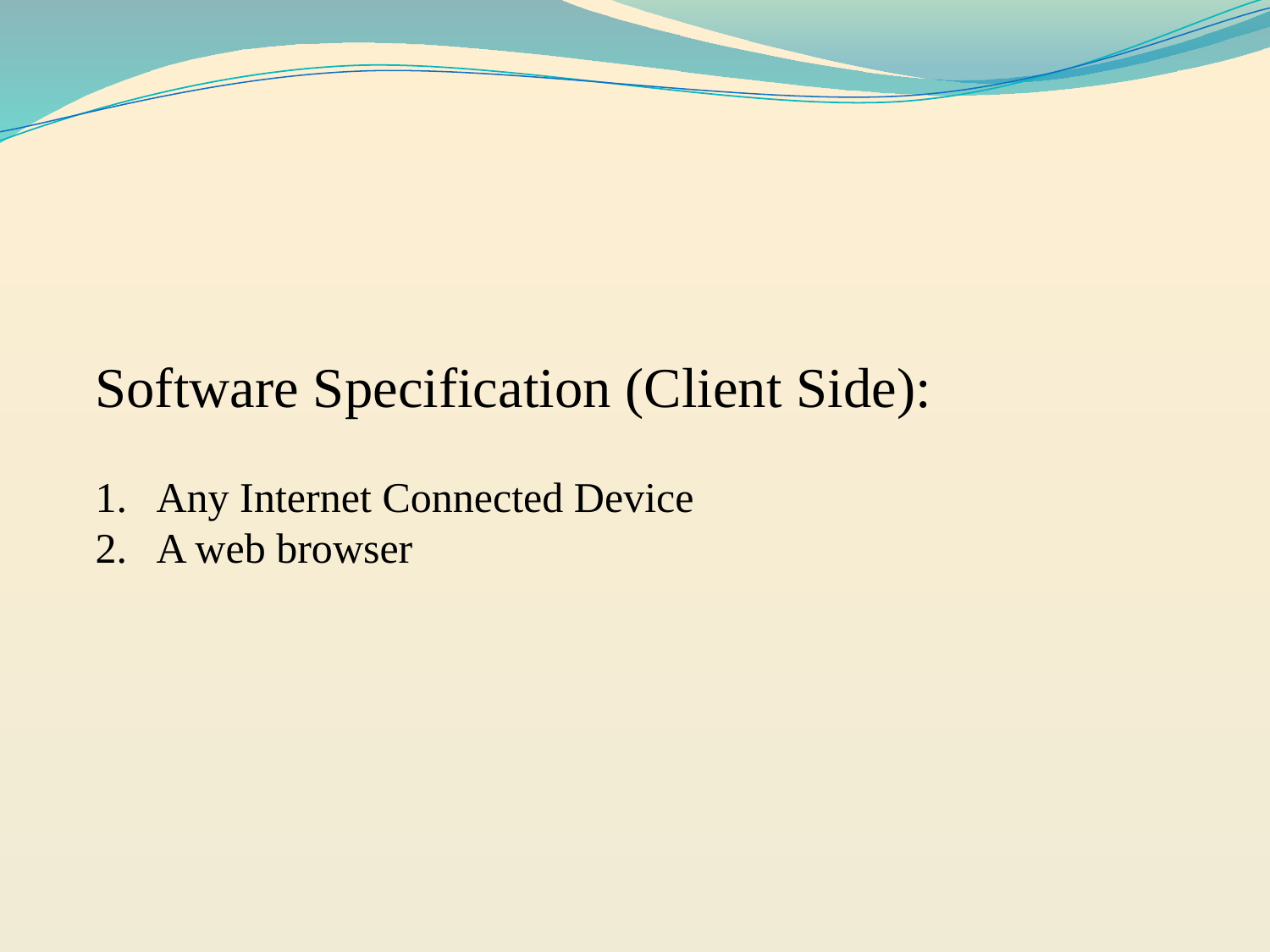

# Software Specification (Client Side): 1.   Any Internet Connected Device 2.   A web browser